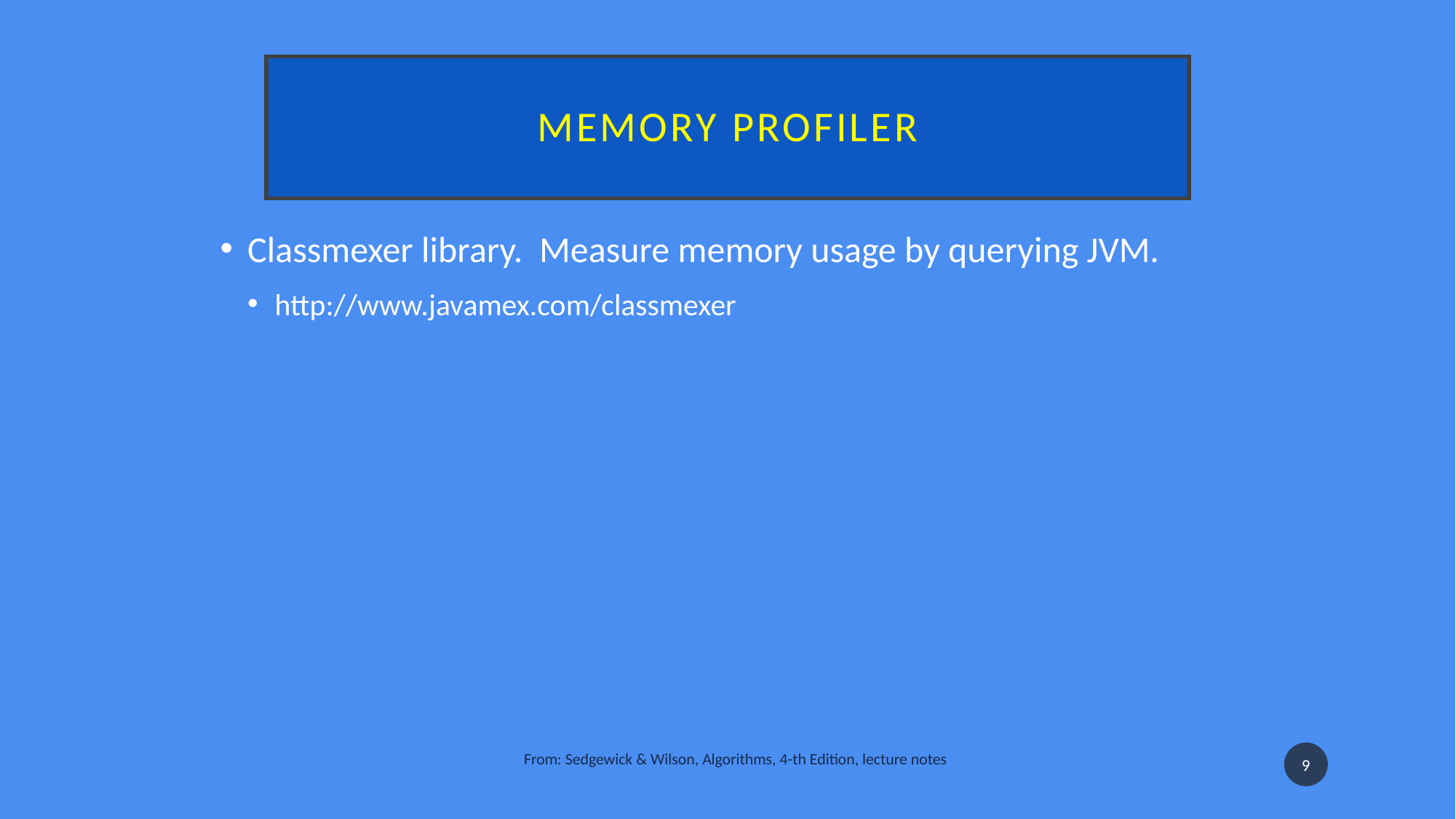

# Memory profiler
Classmexer library.  Measure memory usage by querying JVM.
http://www.javamex.com/classmexer

From: Sedgewick & Wilson, Algorithms, 4-th Edition, lecture notes
9